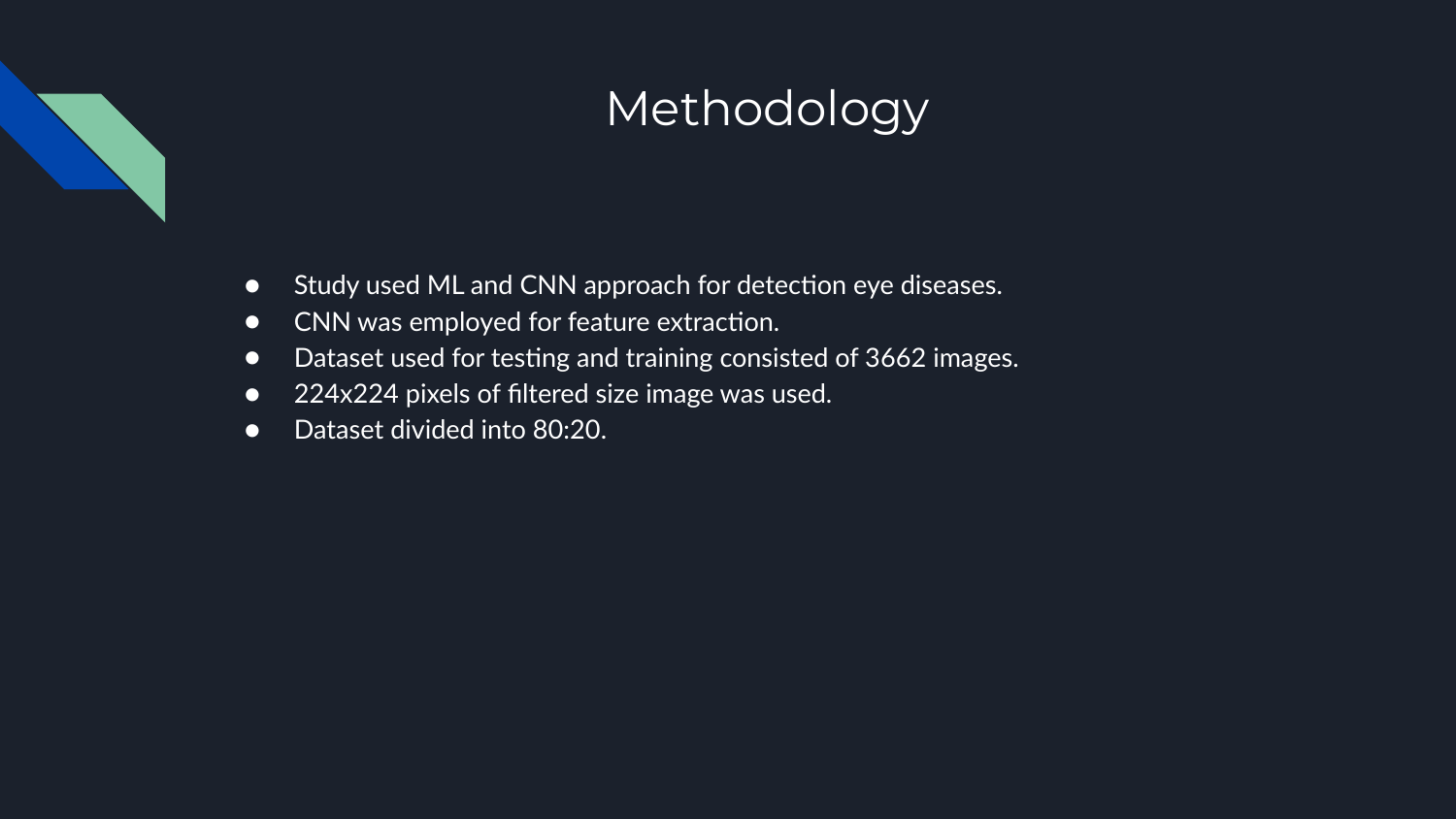

# Methodology
Study used ML and CNN approach for detection eye diseases.
CNN was employed for feature extraction.
Dataset used for testing and training consisted of 3662 images.
224x224 pixels of filtered size image was used.
Dataset divided into 80:20.